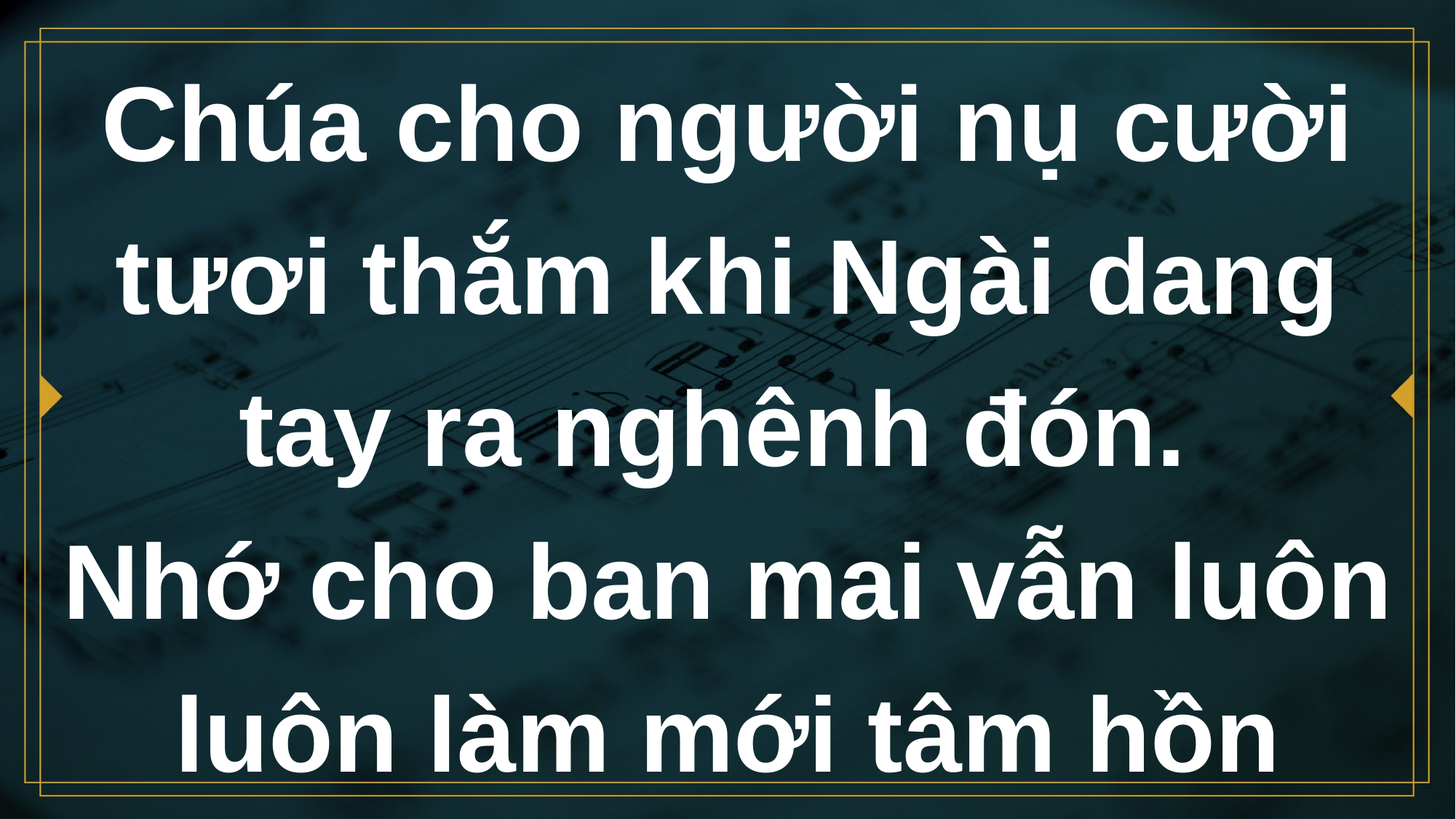

# Chúa cho người nụ cười tươi thắm khi Ngài dang tay ra nghênh đón. Nhớ cho ban mai vẫn luôn luôn làm mới tâm hồn